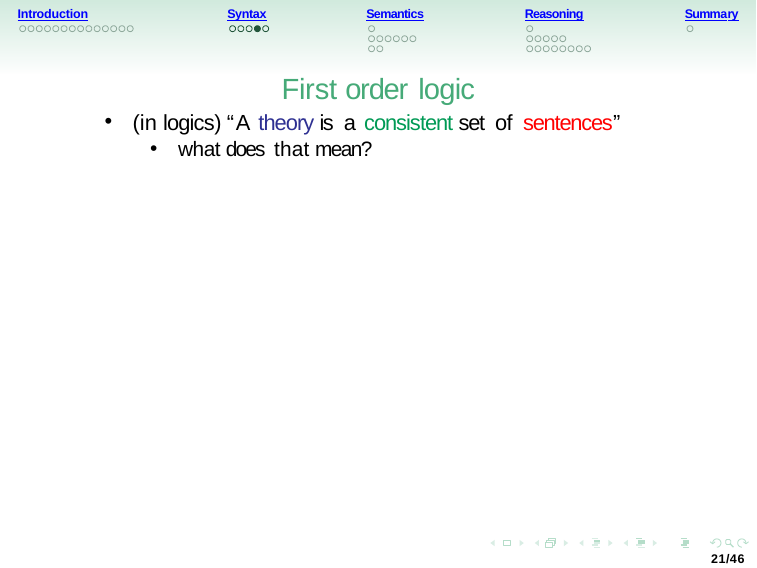

Introduction
Syntax
Semantics
Reasoning
Summary

First order logic
(in logics) “A theory is  a  consistent set  of sentences”
what does  that mean?

21/46